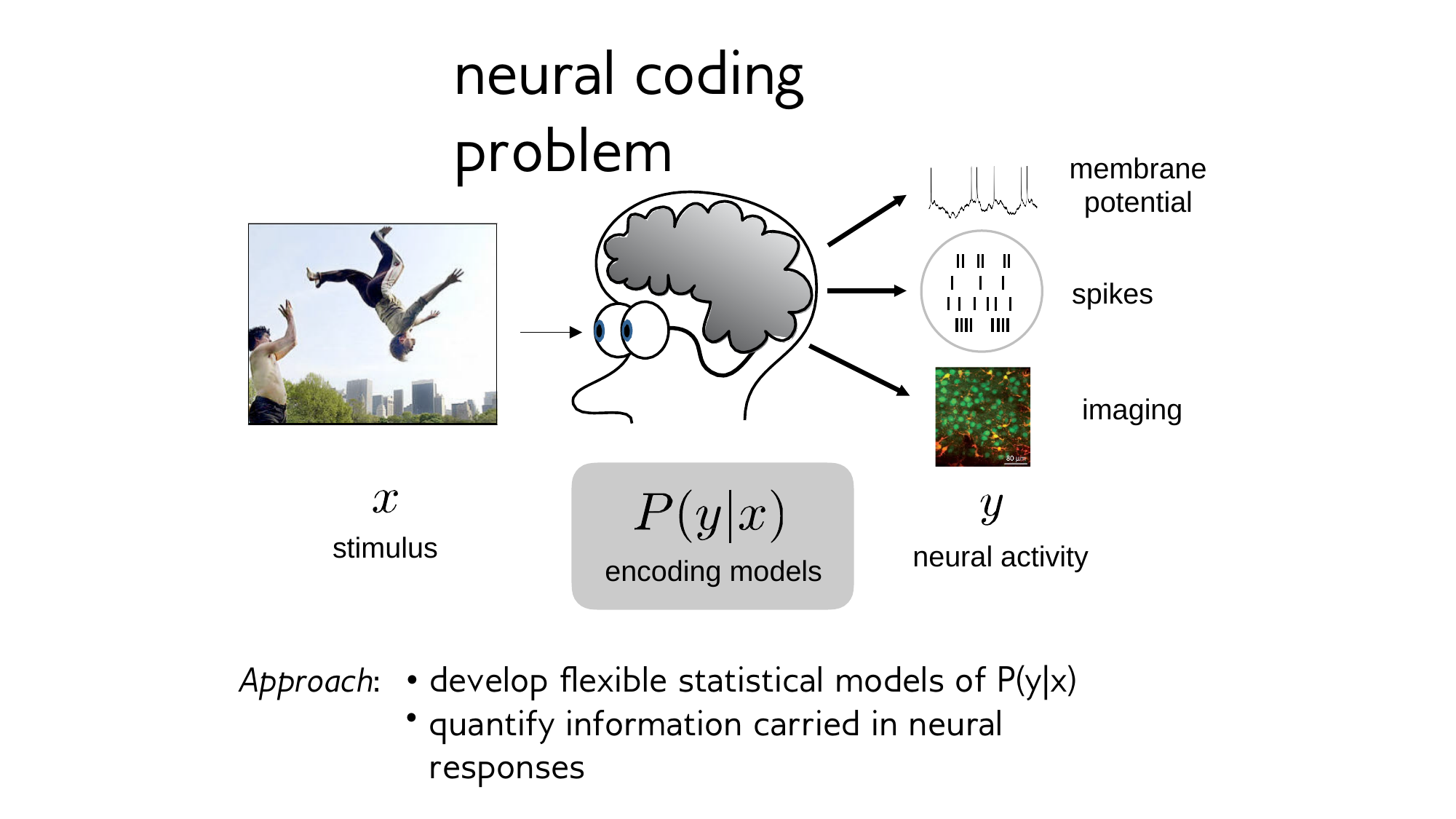

neural coding problem
membrane potential

spikes

imaging

encoding models

stimulus
neural activity
Approach:	• develop ﬂexible statistical models of P(y|x)
quantify information carried in neural responses